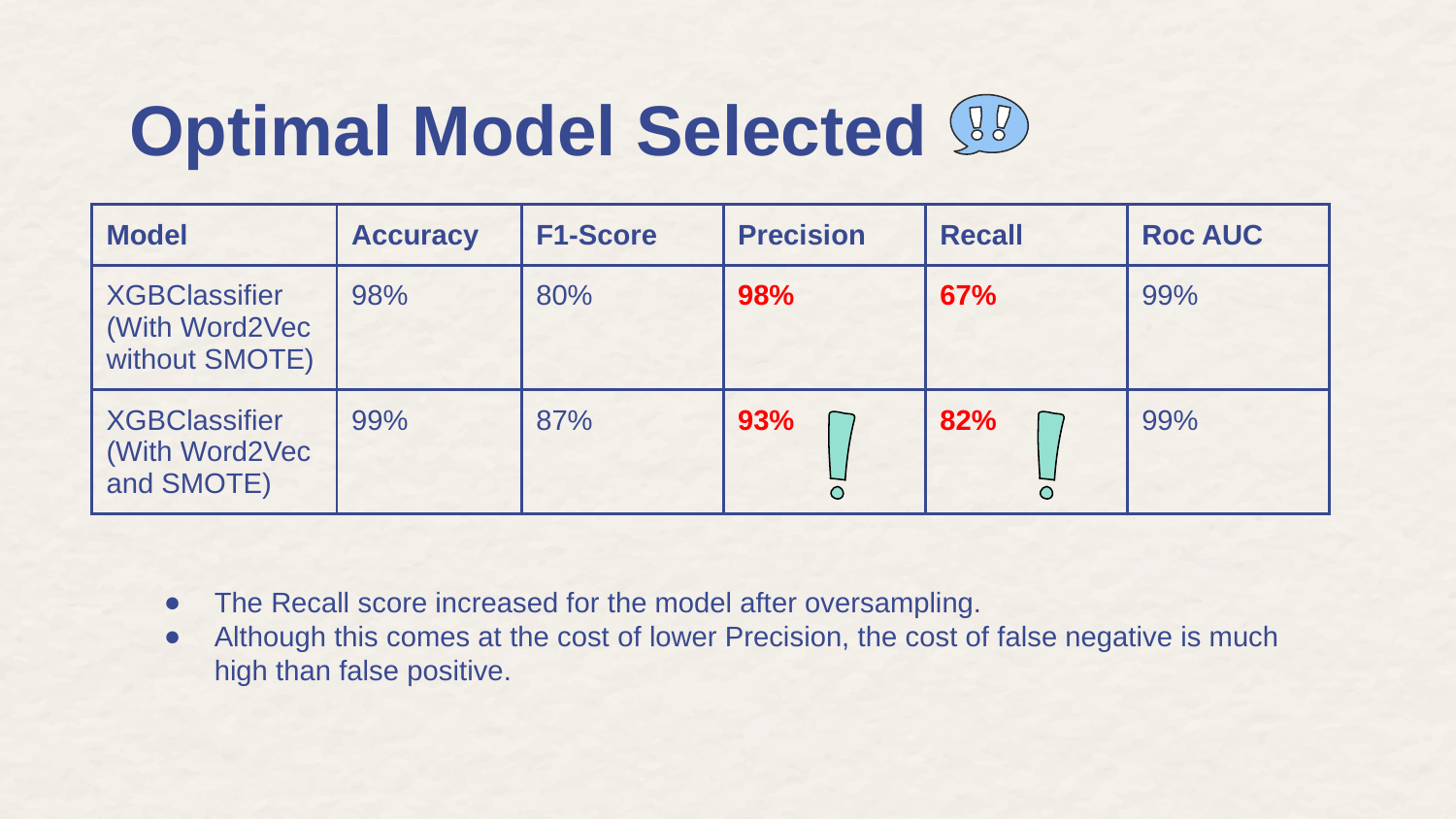

# Optimal Model Selected

| Model | Accuracy | F1-Score | Precision | Recall | Roc AUC |
| --- | --- | --- | --- | --- | --- |
| XGBClassifier (With Word2Vec without SMOTE) | 98% | 80% | 98% | 67% | 99% |
| XGBClassifier (With Word2Vec and SMOTE) | 99% | 87% | 93% | 82% | 99% |

The Recall score increased for the model after oversampling.
Although this comes at the cost of lower Precision, the cost of false negative is much high than false positive.